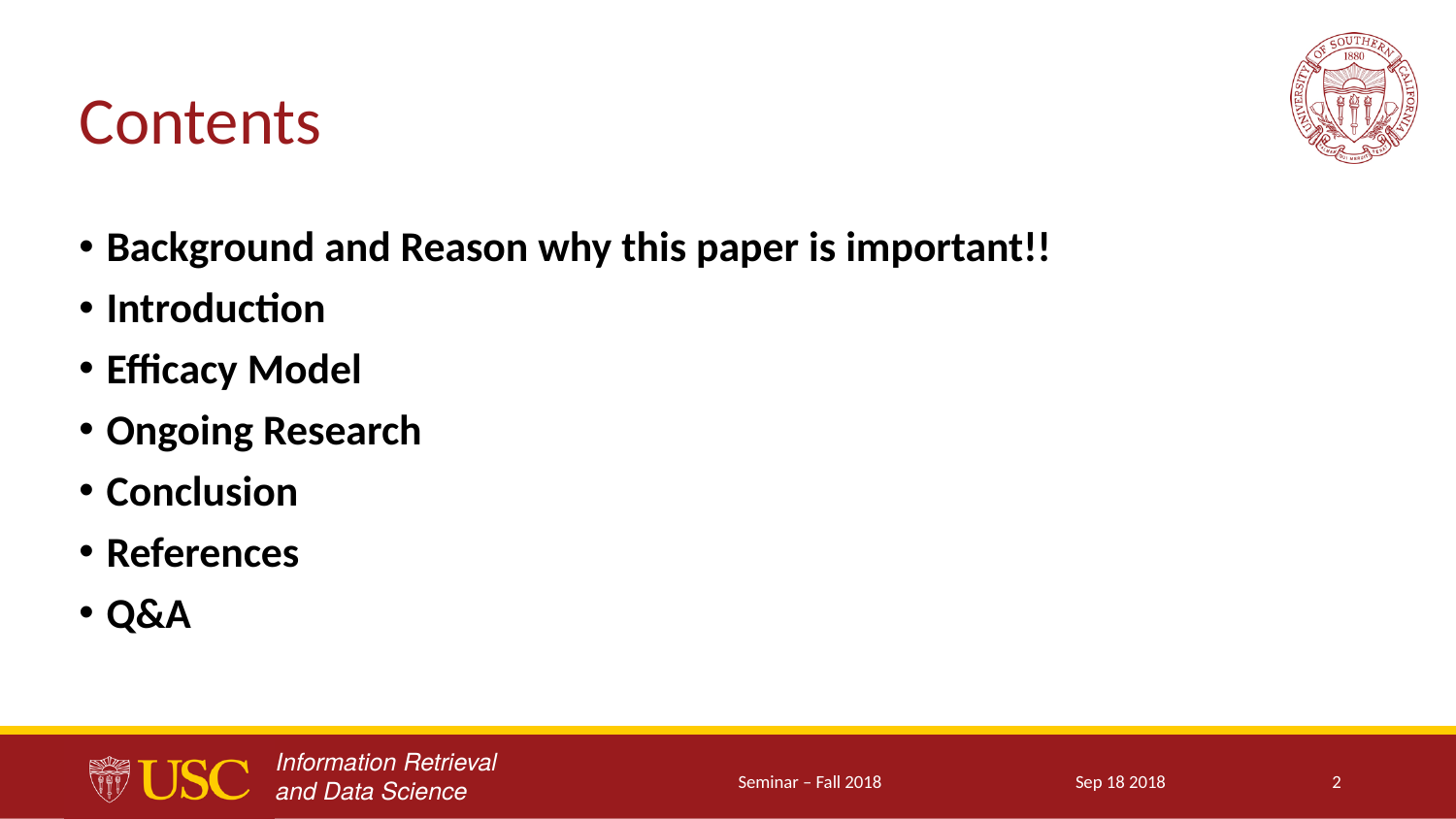

# Contents
Background and Reason why this paper is important!!
Introduction
Efficacy Model
Ongoing Research
Conclusion
References
Q&A
Seminar – Fall 2018
Sep 18 2018
2